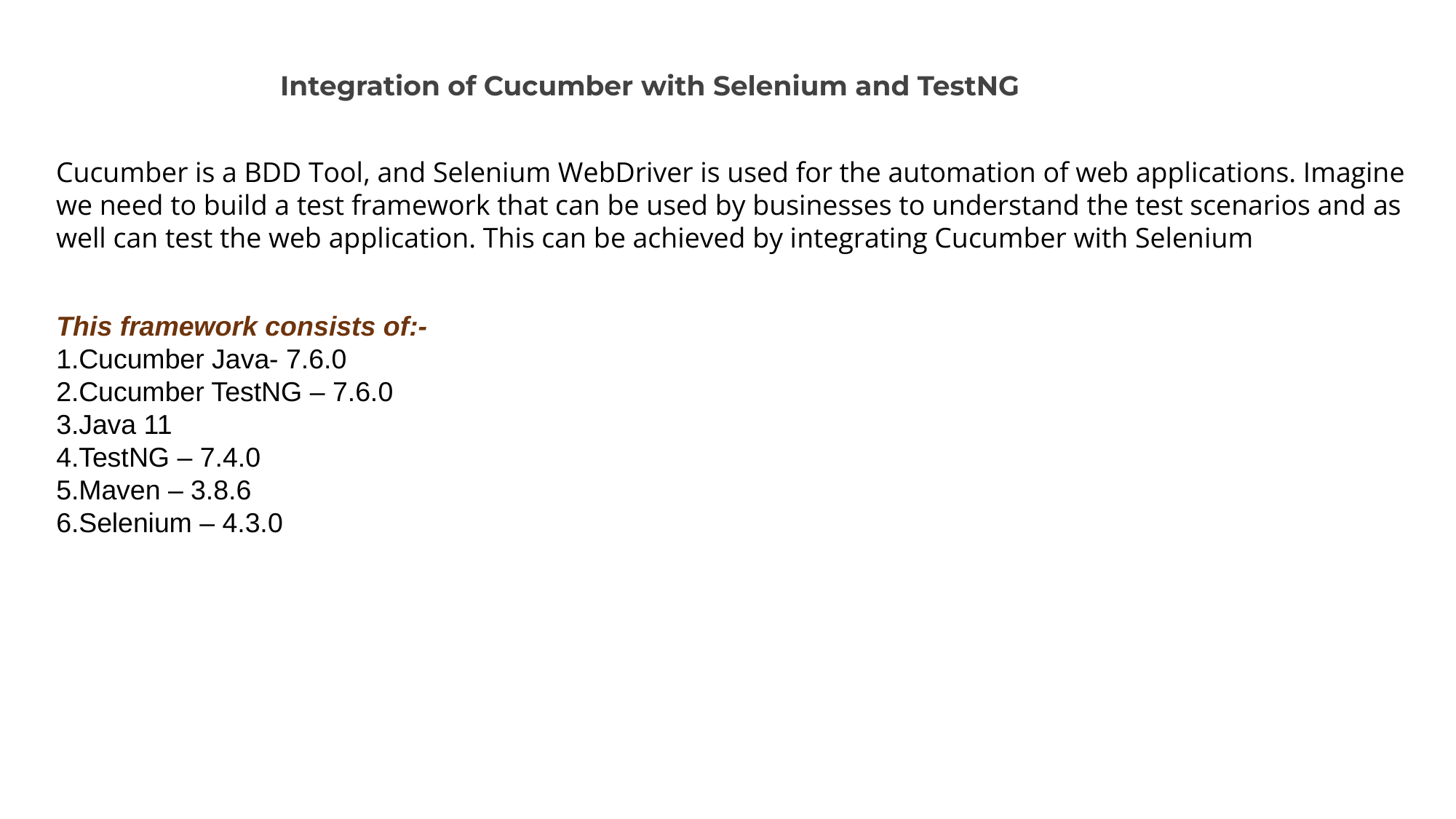

Integration of Cucumber with Selenium and TestNG
Cucumber is a BDD Tool, and Selenium WebDriver is used for the automation of web applications. Imagine we need to build a test framework that can be used by businesses to understand the test scenarios and as well can test the web application. This can be achieved by integrating Cucumber with Selenium
This framework consists of:-
Cucumber Java- 7.6.0
Cucumber TestNG – 7.6.0
Java 11
TestNG – 7.4.0
Maven – 3.8.6
Selenium – 4.3.0